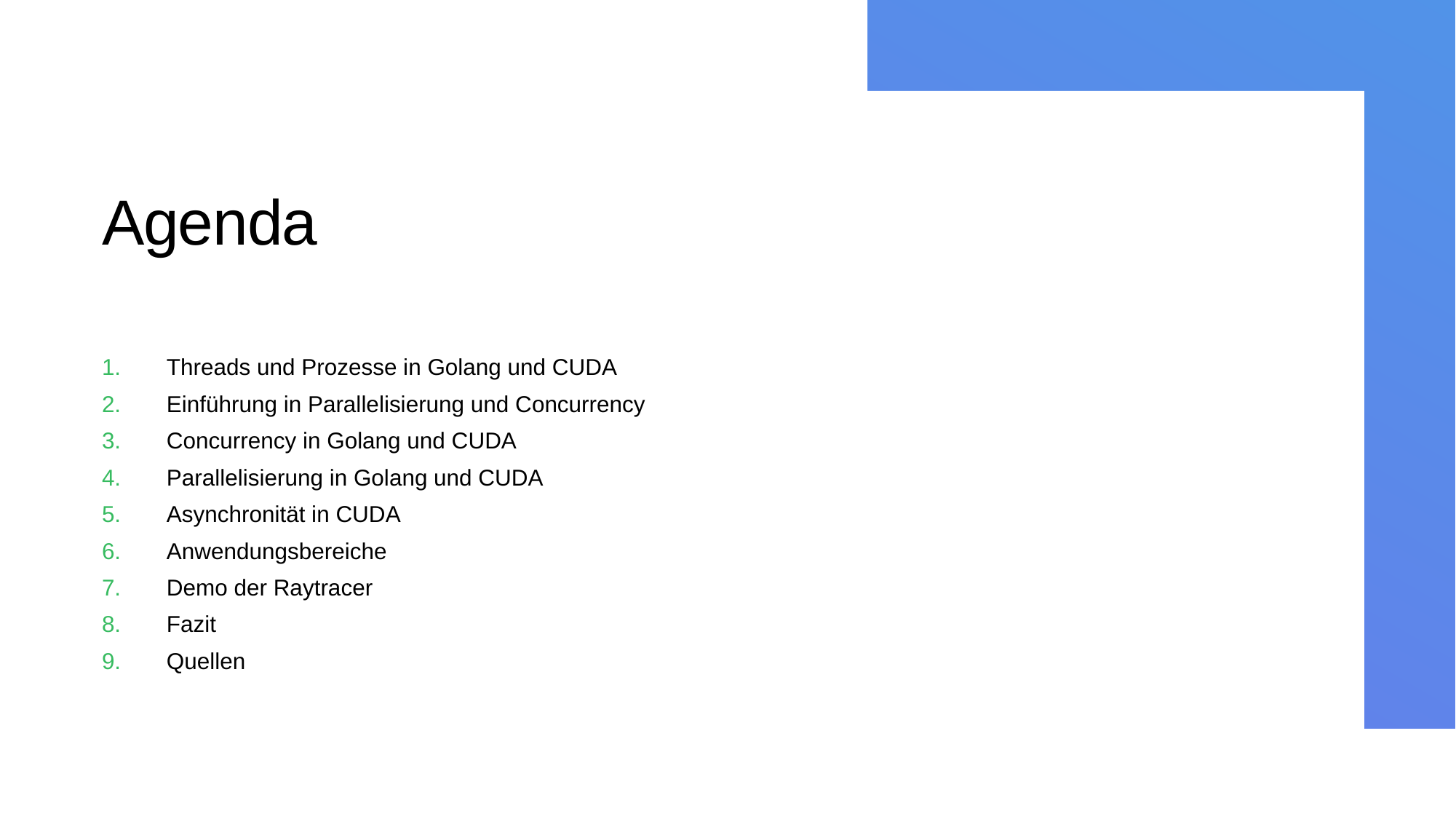

# Agenda

Threads und Prozesse in Golang und CUDA
Einführung in Parallelisierung und Concurrency
Concurrency in Golang und CUDA
Parallelisierung in Golang und CUDA
Asynchronität in CUDA
Anwendungsbereiche
Demo der Raytracer
Fazit
Quellen